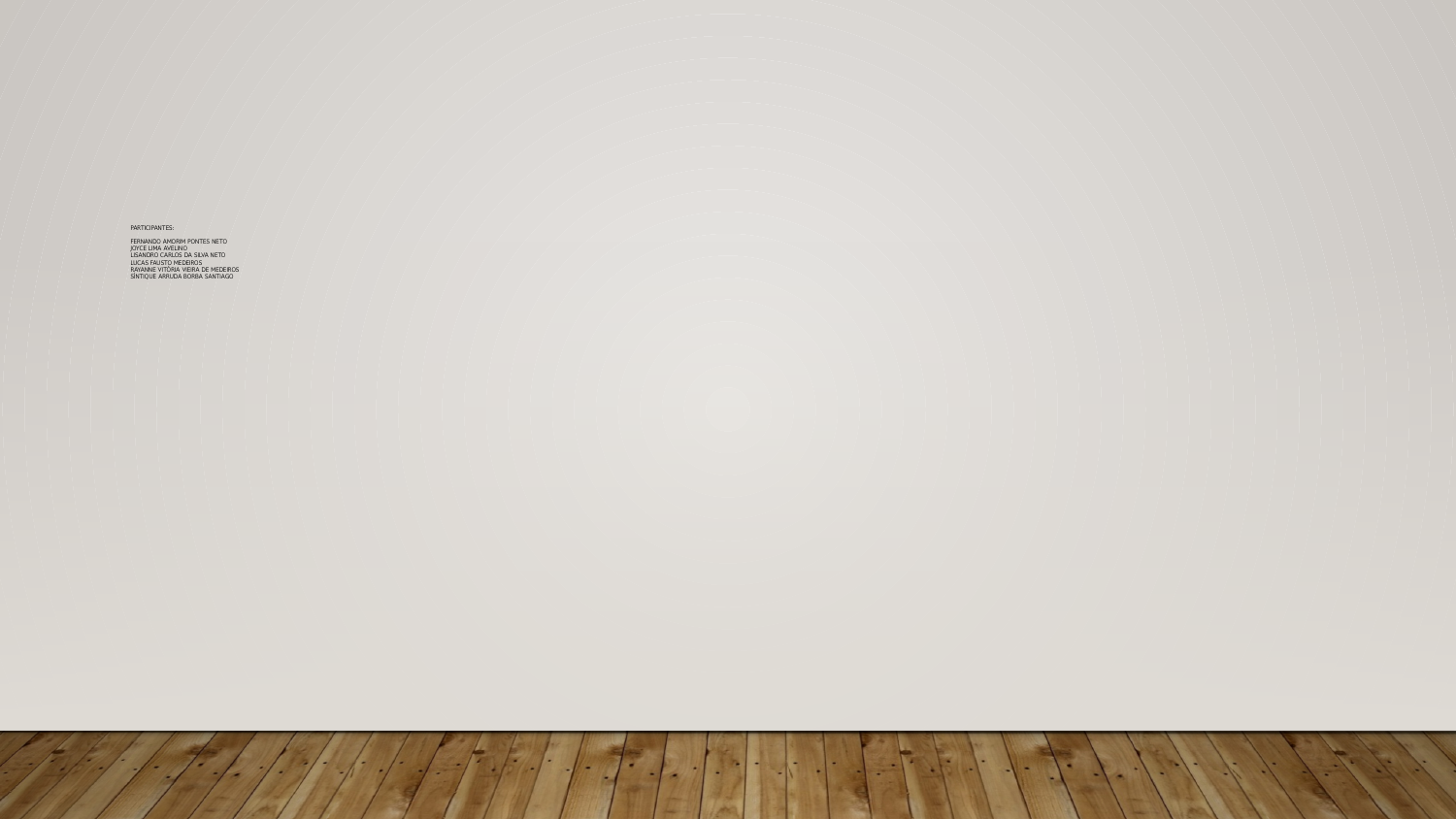

# Participantes:

Fernando Amorim Pontes Neto
Joyce Lima Avelino
Lisandro Carlos da Silva Neto
Lucas Fausto Medeiros
Rayanne Vitória Vieira de Medeiros
Síntique Arruda Borba Santiago